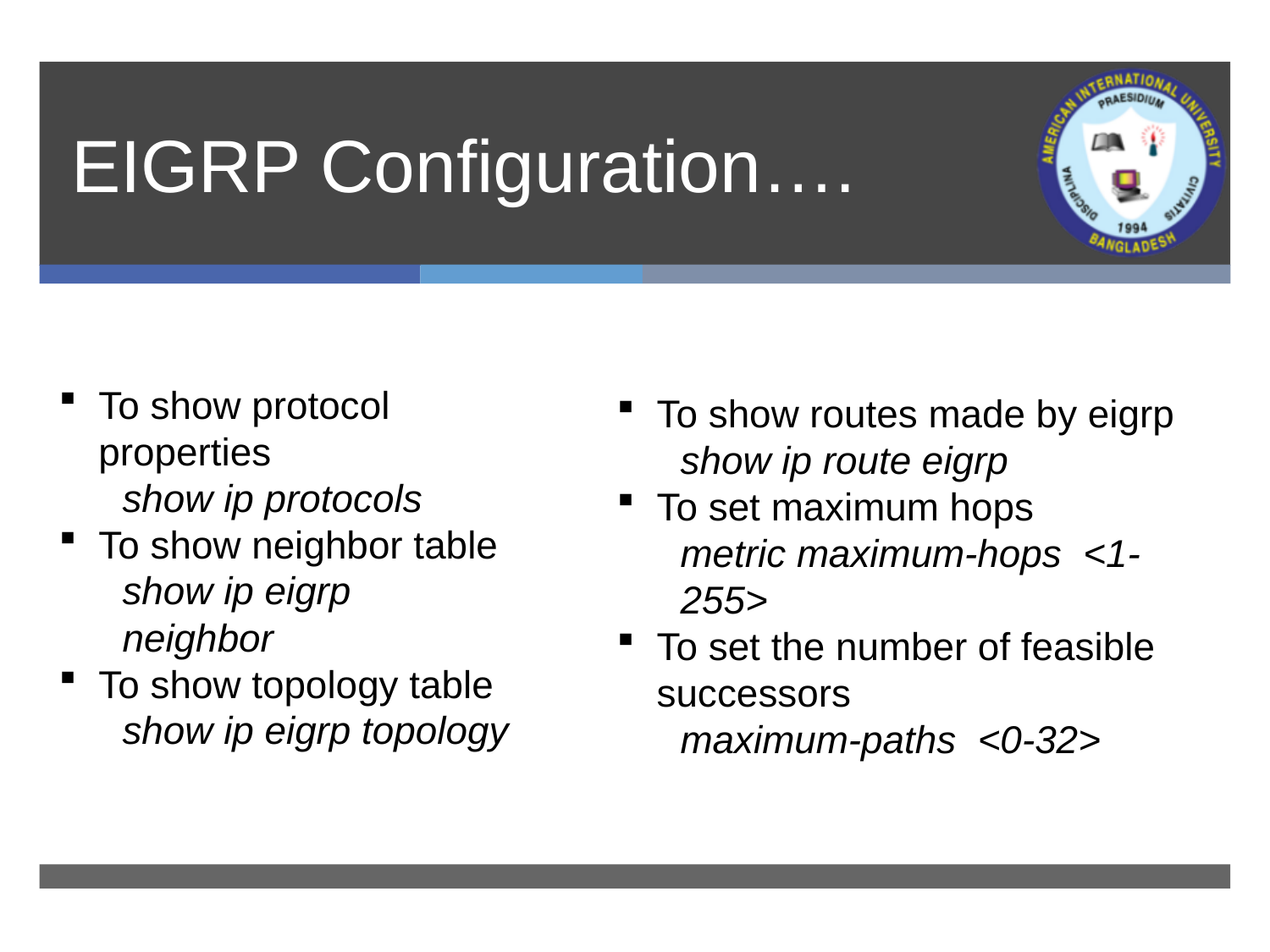

# EIGRP Configuration….

To show protocol properties
show ip protocols
To show neighbor table
show ip eigrp neighbor
To show topology table
show ip eigrp topology
To show routes made by eigrp
show ip route eigrp
To set maximum hops
metric maximum-hops  <1-255>
To set the number of feasible successors
maximum-paths  <0-32>